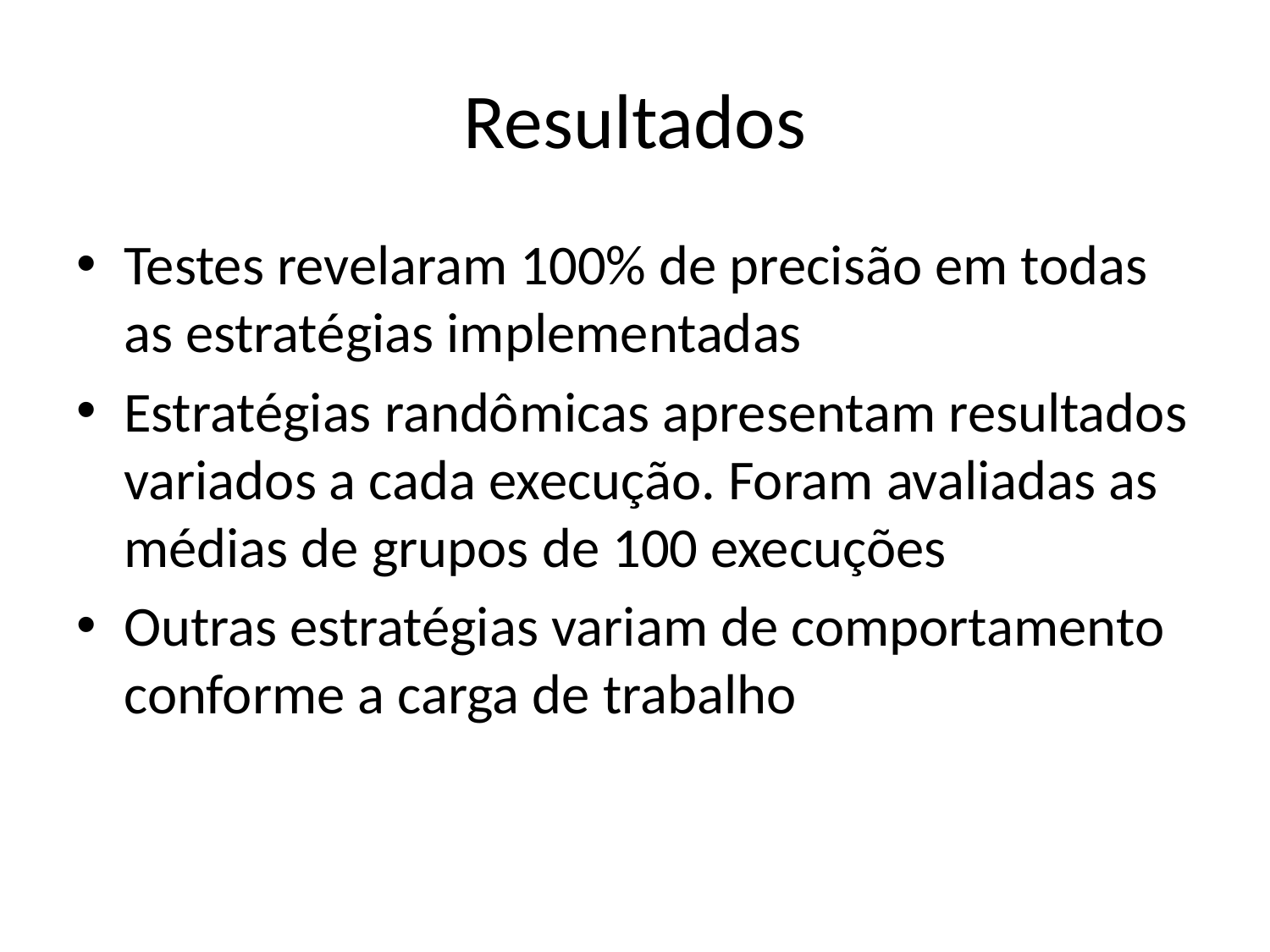

# Resultados
Testes revelaram 100% de precisão em todas as estratégias implementadas
Estratégias randômicas apresentam resultados variados a cada execução. Foram avaliadas as médias de grupos de 100 execuções
Outras estratégias variam de comportamento conforme a carga de trabalho